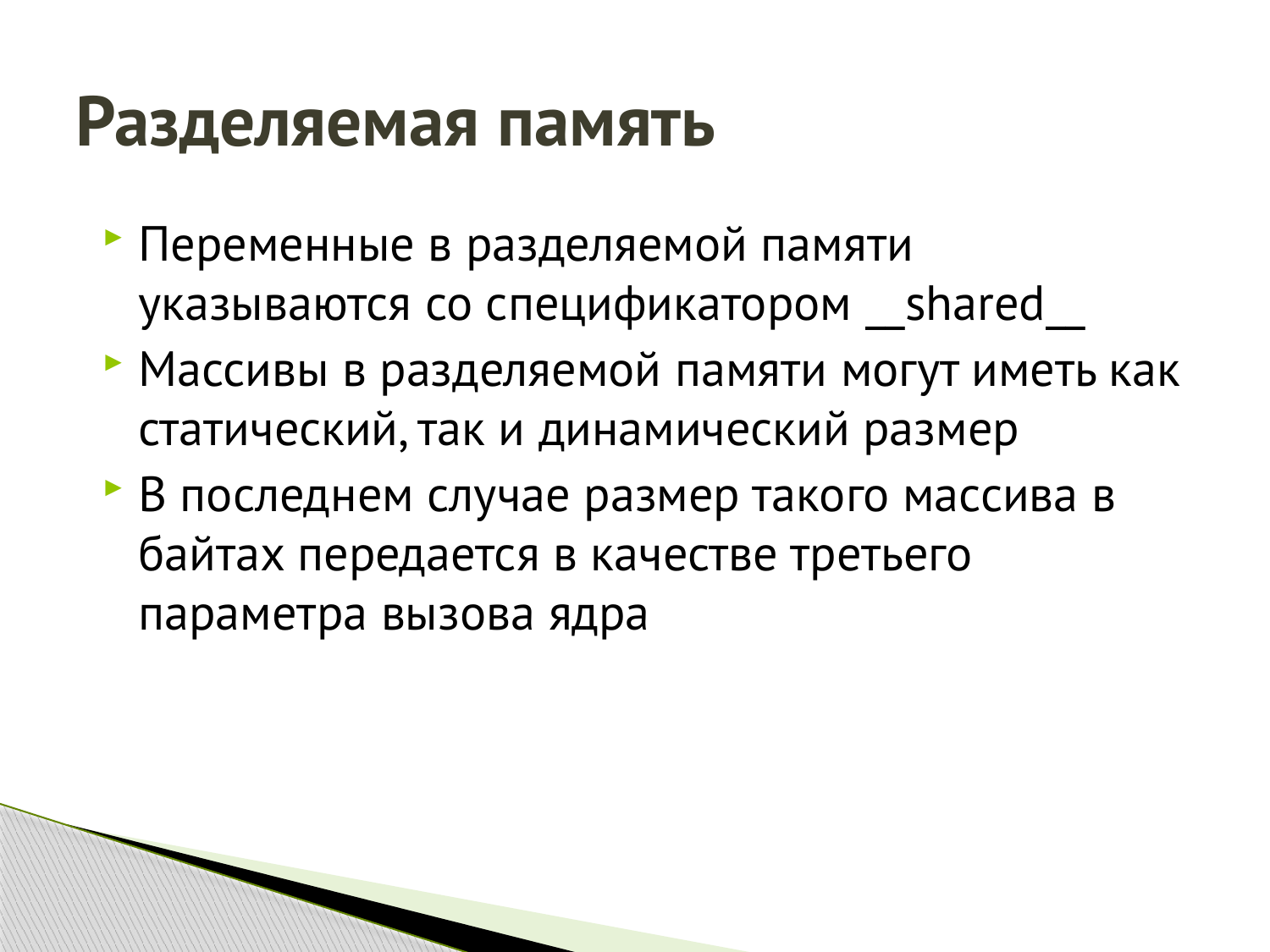

# Разделяемая память
Переменные в разделяемой памяти указываются со спецификатором __shared__
Массивы в разделяемой памяти могут иметь как статический, так и динамический размер
В последнем случае размер такого массива в байтах передается в качестве третьего параметра вызова ядра